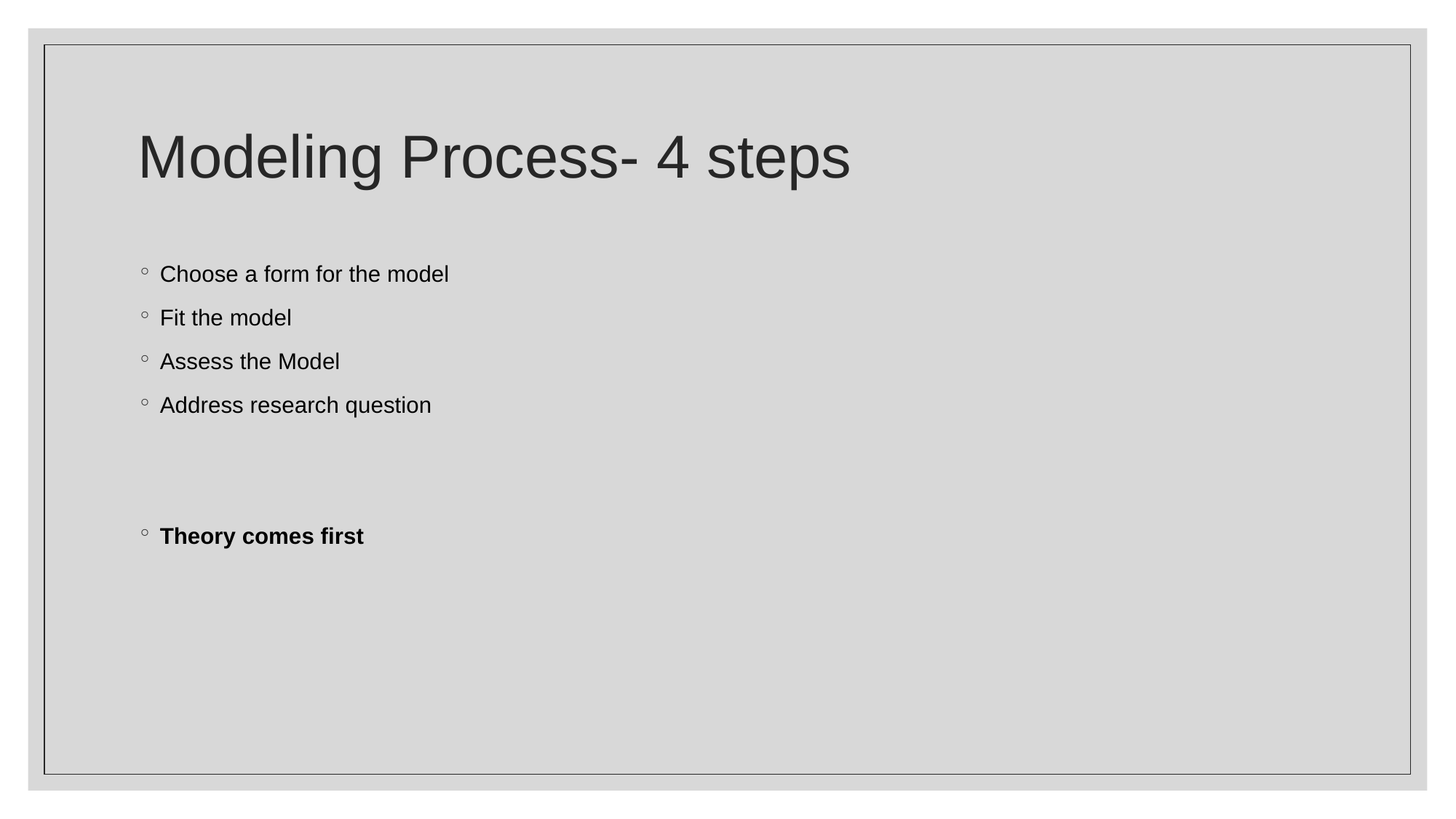

# Modeling Process- 4 steps
Choose a form for the model
Fit the model
Assess the Model
Address research question

Theory comes first